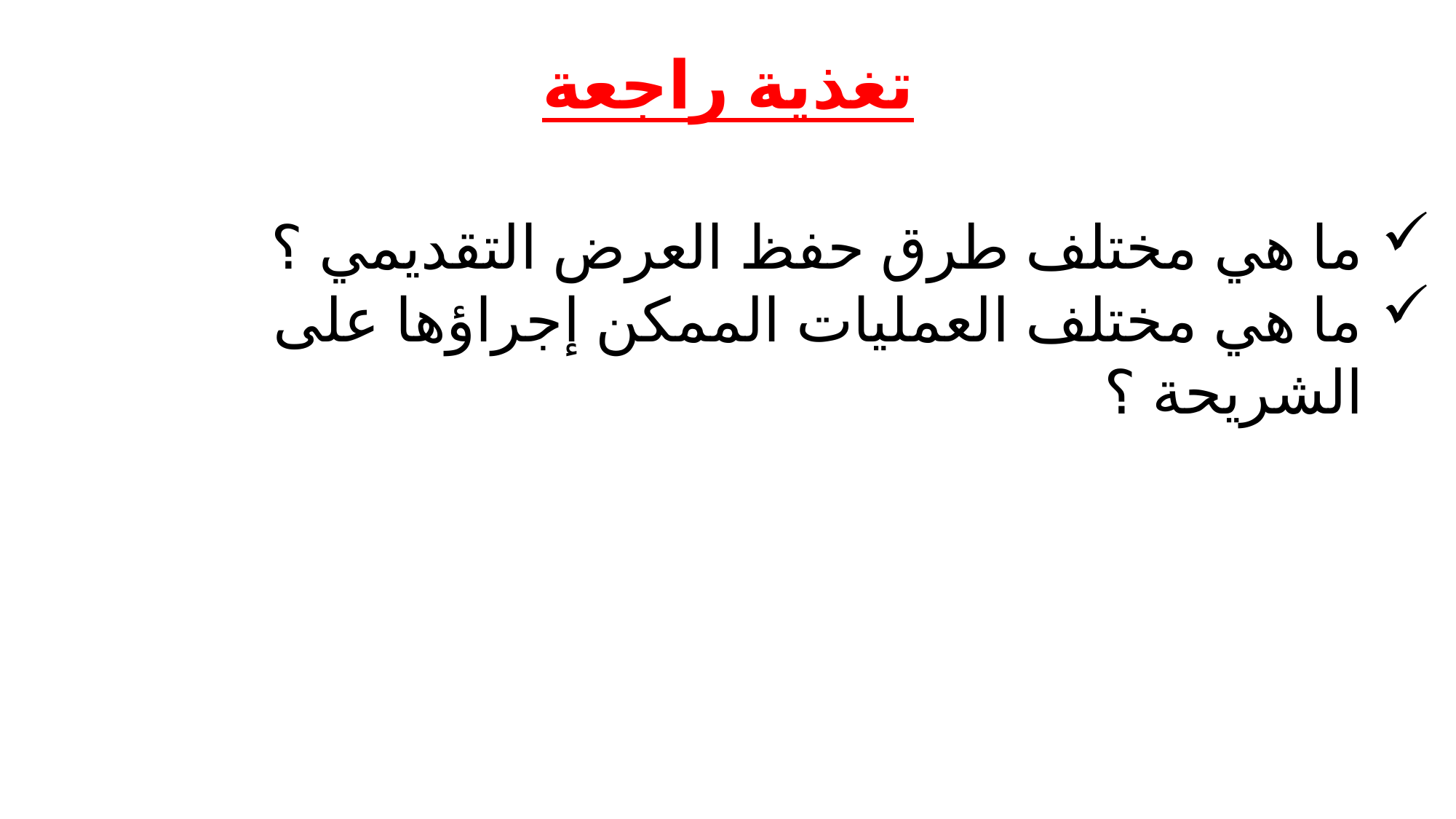

تغذية راجعة
ما هي مختلف طرق حفظ العرض التقديمي ؟
ما هي مختلف العمليات الممكن إجراؤها على الشريحة ؟